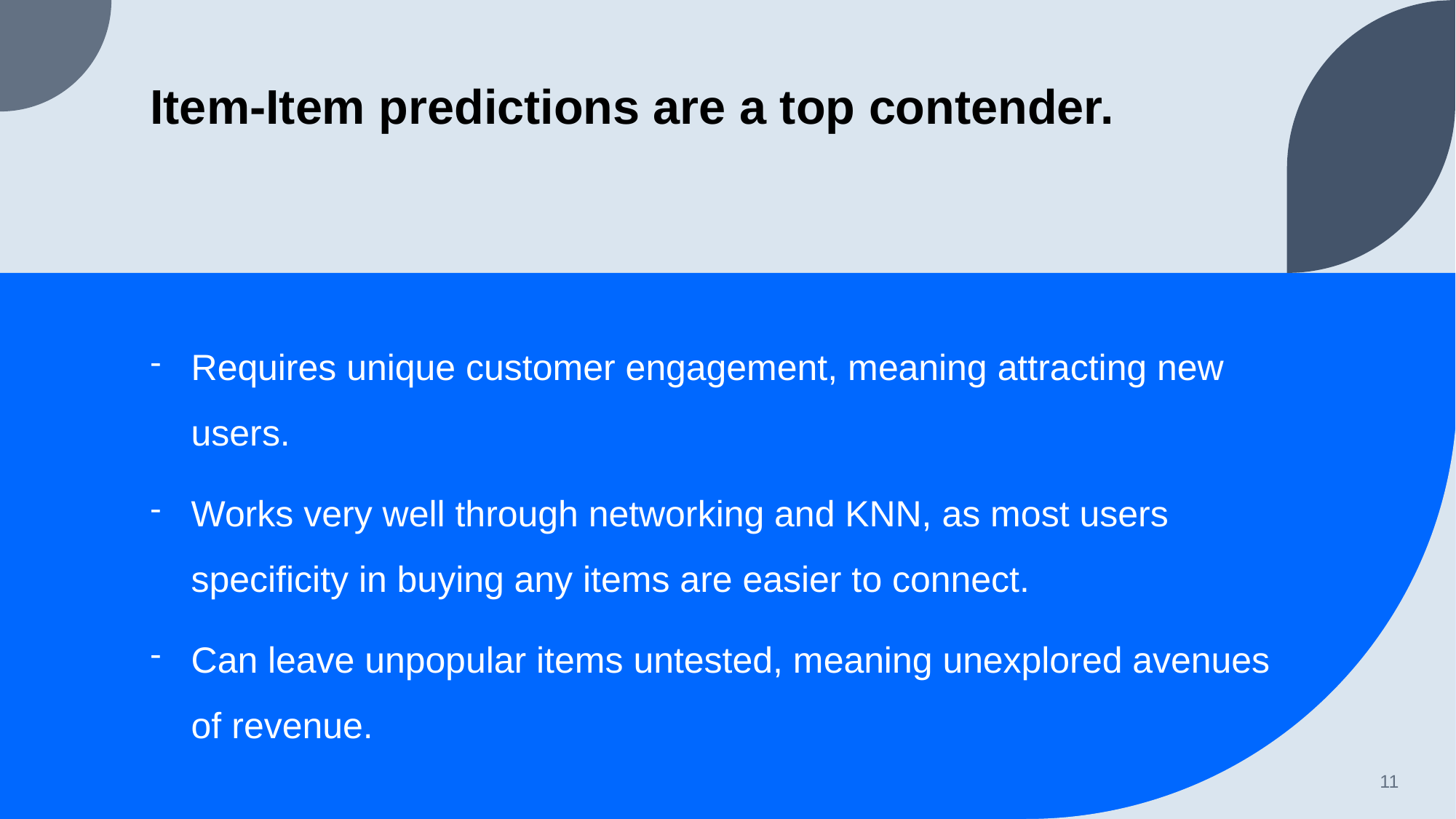

# Item-Item predictions are a top contender.
Requires unique customer engagement, meaning attracting new users.
Works very well through networking and KNN, as most users specificity in buying any items are easier to connect.
Can leave unpopular items untested, meaning unexplored avenues of revenue.
11